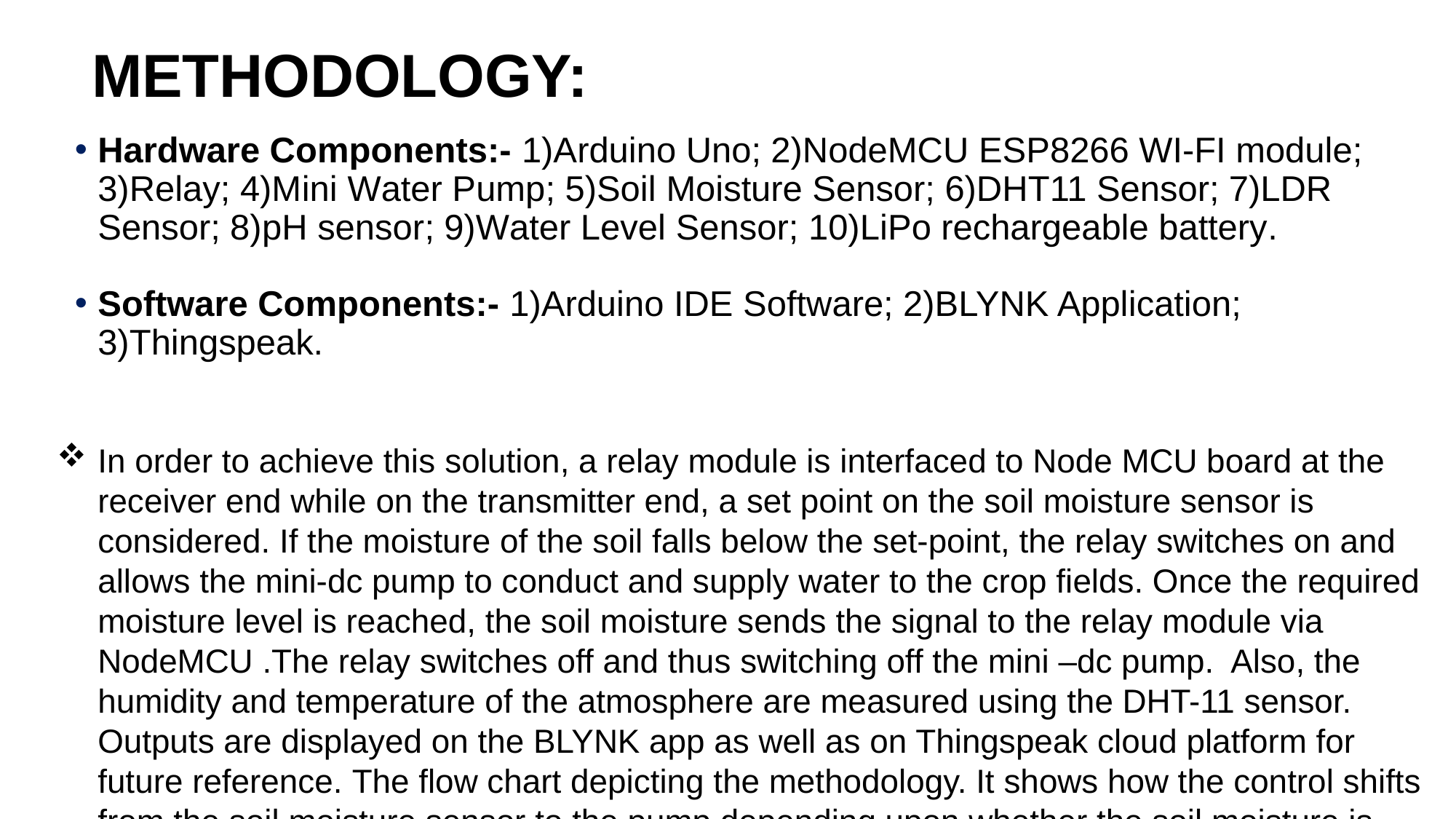

# METHODOLOGY:
Hardware Components:- 1)Arduino Uno; 2)NodeMCU ESP8266 WI-FI module; 3)Relay; 4)Mini Water Pump; 5)Soil Moisture Sensor; 6)DHT11 Sensor; 7)LDR Sensor; 8)pH sensor; 9)Water Level Sensor; 10)LiPo rechargeable battery.

Software Components:- 1)Arduino IDE Software; 2)BLYNK Application; 3)Thingspeak.

In order to achieve this solution, a relay module is interfaced to Node MCU board at the receiver end while on the transmitter end, a set point on the soil moisture sensor is considered. If the moisture of the soil falls below the set-point, the relay switches on and allows the mini-dc pump to conduct and supply water to the crop fields. Once the required moisture level is reached, the soil moisture sends the signal to the relay module via NodeMCU .The relay switches off and thus switching off the mini –dc pump.  Also, the humidity and temperature of the atmosphere are measured using the DHT-11 sensor. Outputs are displayed on the BLYNK app as well as on Thingspeak cloud platform for future reference. The flow chart depicting the methodology. It shows how the control shifts from the soil moisture sensor to the pump depending upon whether the soil moisture is the same as required by the crop.